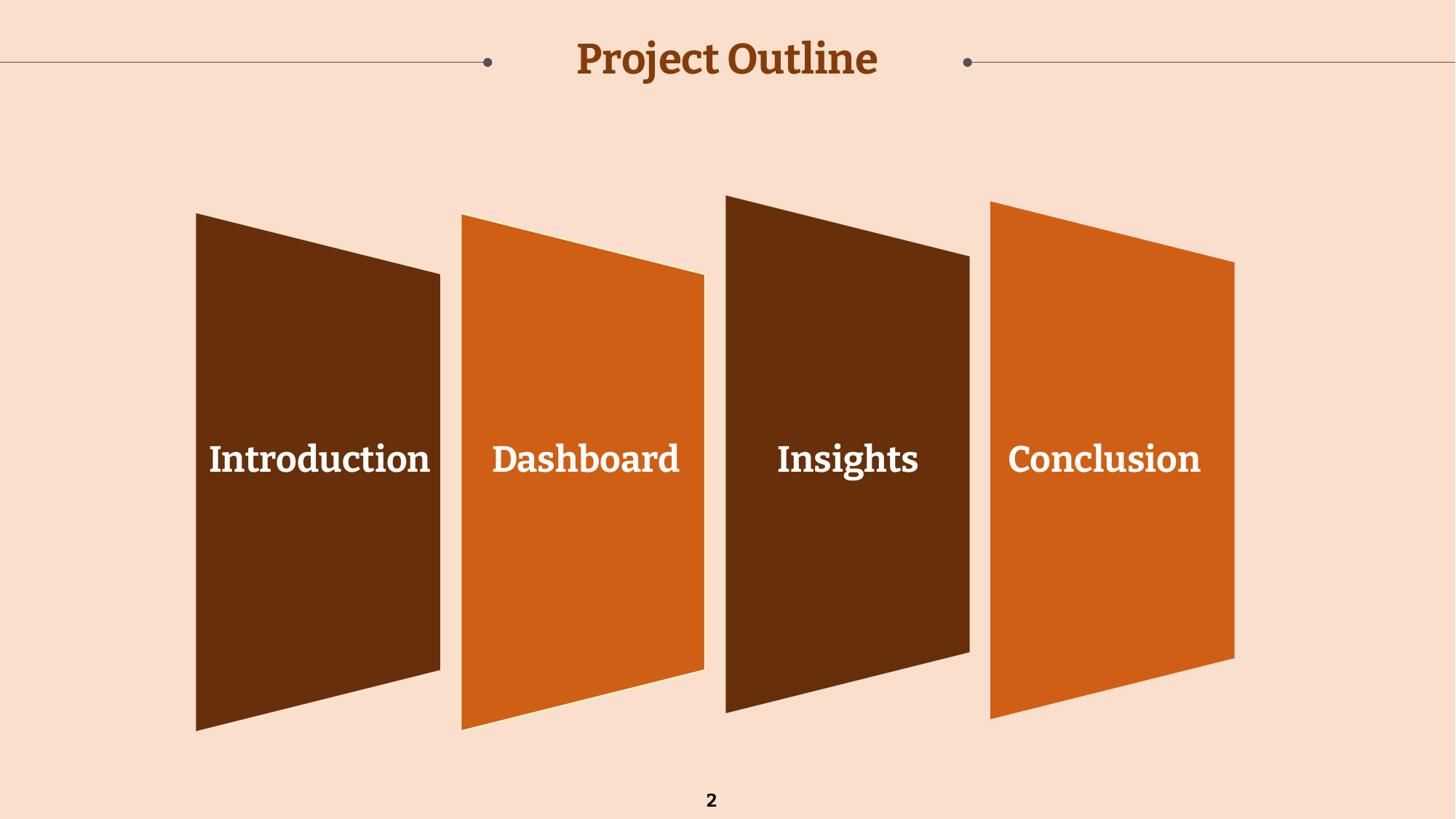

Project Outline

Conclusion
Introduction
Dashboard
Insights
2